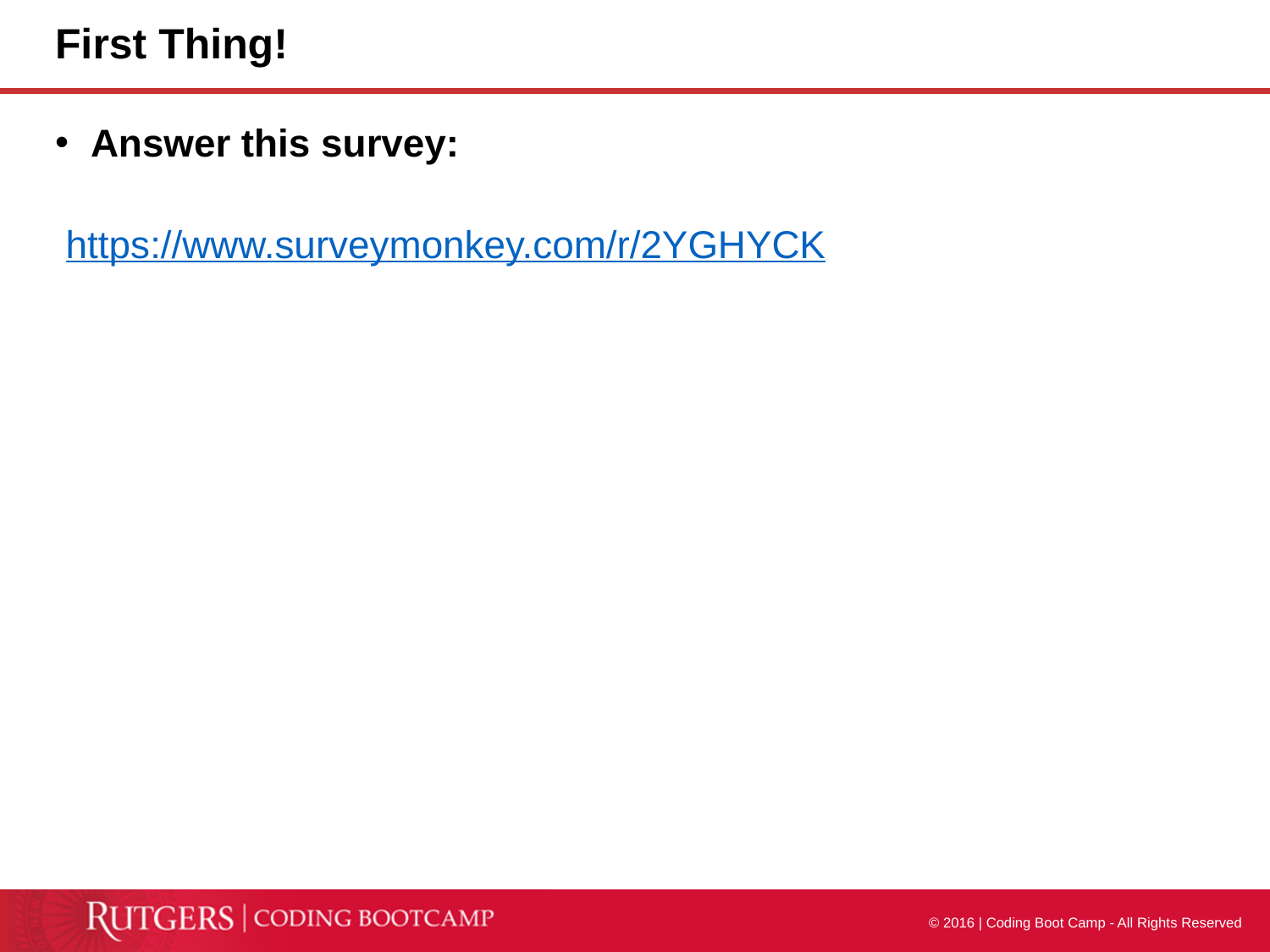

# First Thing!
Answer this survey:
 https://www.surveymonkey.com/r/2YGHYCK